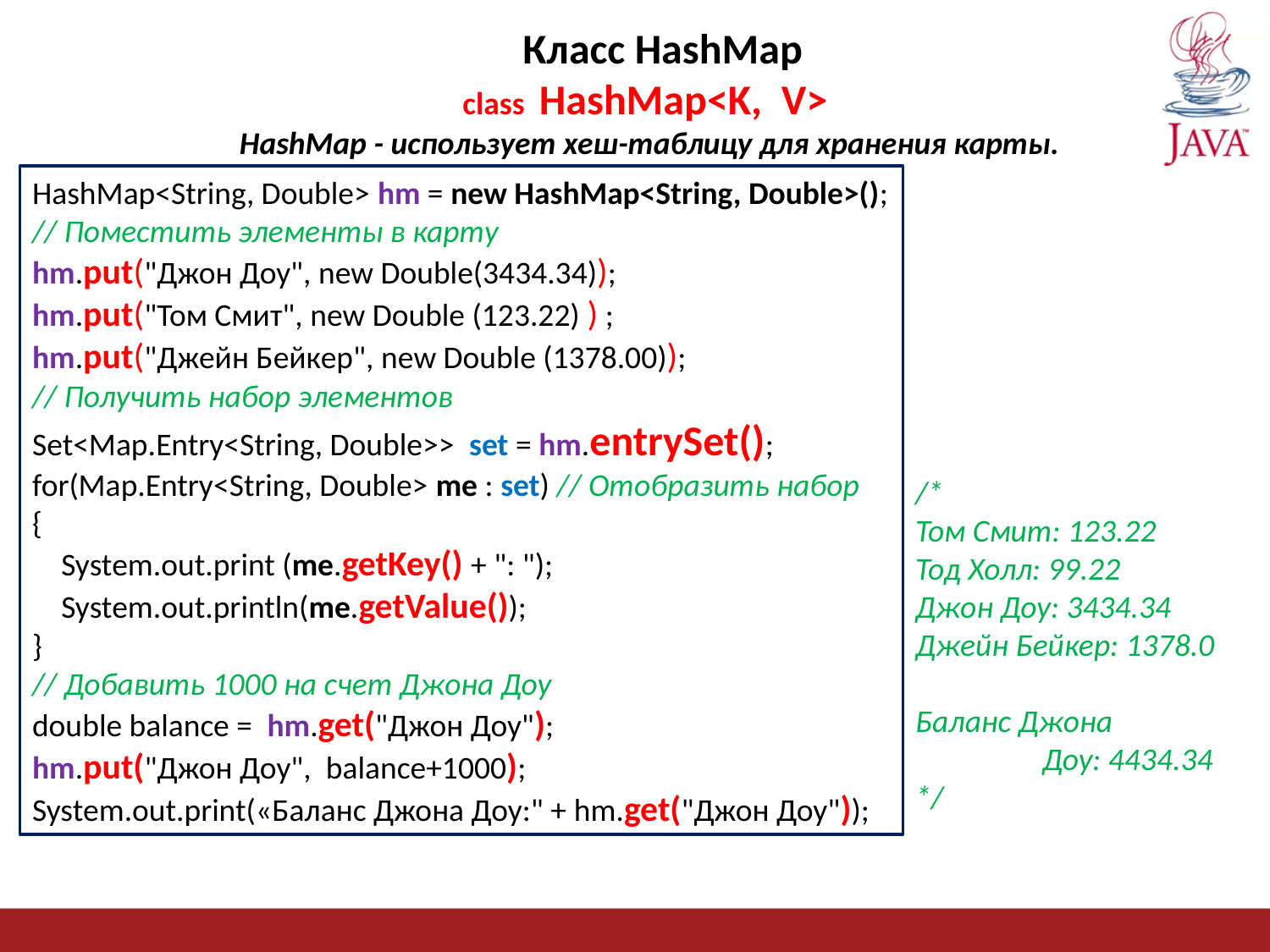

Класс HashМap
class  HashMap<K,  V>
HashMap - использует хеш-таблицу для хранения карты.
HashMap<String, Double> hm = new HashMap<String, Double>();
// Поместить элементы в карту
hm.put("Джон Доу", new Double(3434.34));
hm.put("Том Смит", new Double (123.22) ) ;
hm.put("Джейн Бейкер", new Double (1378.00));
// Получить набор элементов
Set<Map.Entry<String, Double>>  set = hm.entrySet();
for(Map.Entry<String, Double> me : set) // Отобразить набор
{
    System.out.print (me.getKey() + ": ");
    System.out.println(me.getValue());
}
// Добавить 1000 на счет Джона Доу
double balance =  hm.get("Джон Доу");
hm.put("Джон Доу",  balance+1000);
System.out.print(«Баланс Джона Доу:" + hm.get("Джон Доу"));
/*
Том Смит: 123.22
Тод Холл: 99.22
Джон Доу: 3434.34
Джейн Бейкер: 1378.0

Баланс Джона
	Доу: 4434.34
*/